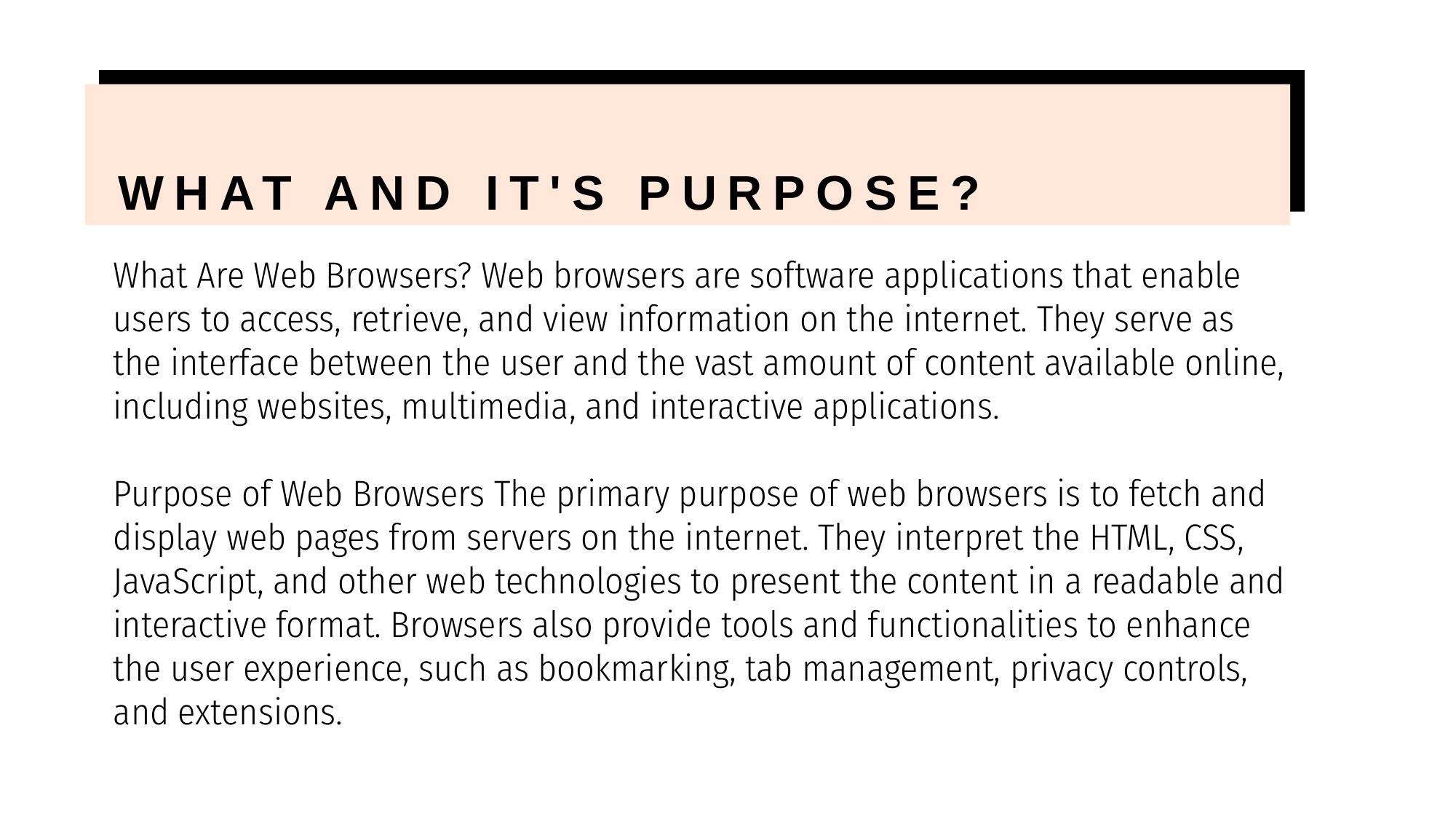

# What and it's purpose?
What Are Web Browsers? Web browsers are software applications that enable users to access, retrieve, and view information on the internet. They serve as the interface between the user and the vast amount of content available online, including websites, multimedia, and interactive applications.

Purpose of Web Browsers The primary purpose of web browsers is to fetch and display web pages from servers on the internet. They interpret the HTML, CSS, JavaScript, and other web technologies to present the content in a readable and interactive format. Browsers also provide tools and functionalities to enhance the user experience, such as bookmarking, tab management, privacy controls, and extensions.